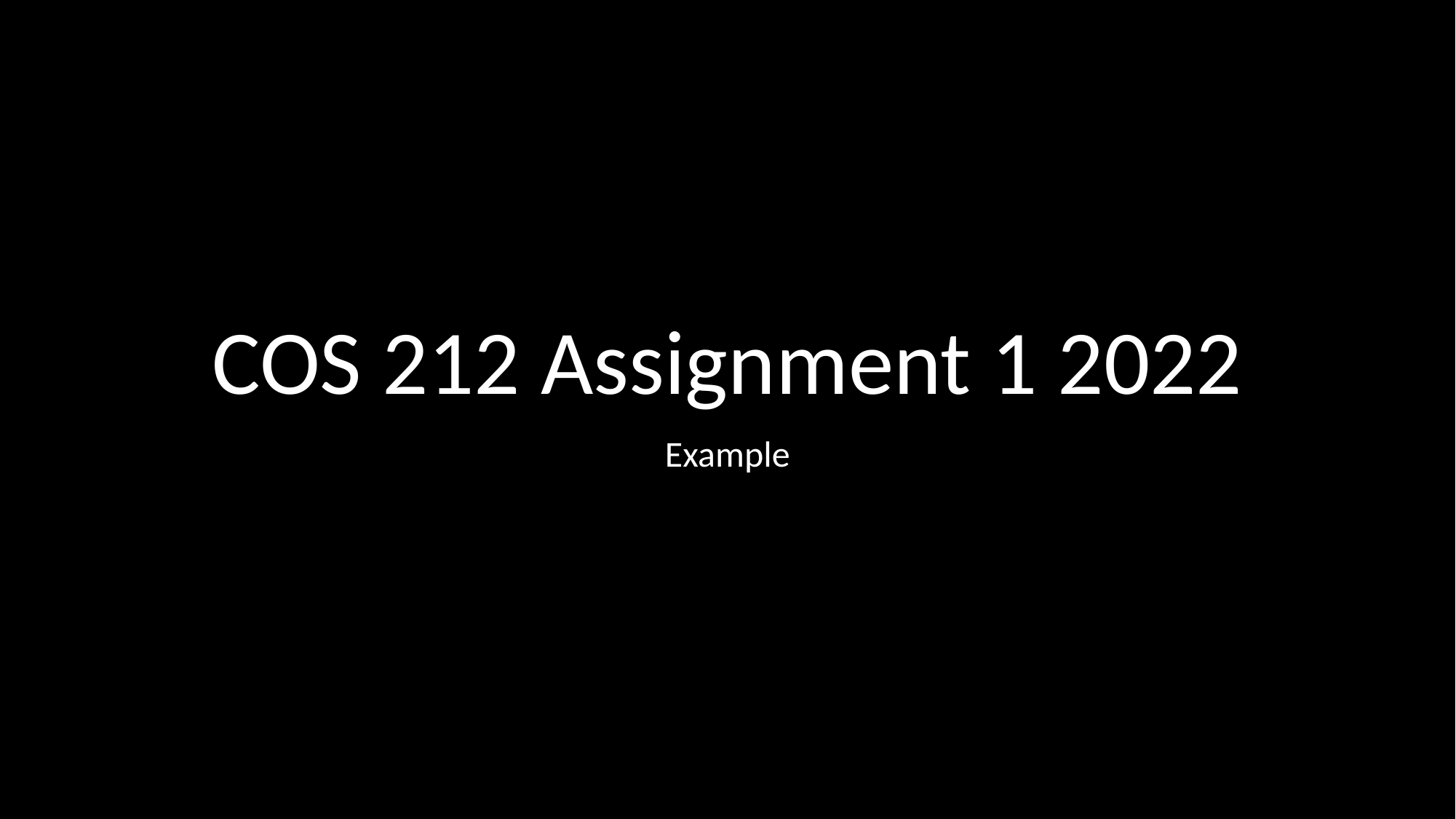

# COS 212 Assignment 1 2022
Example